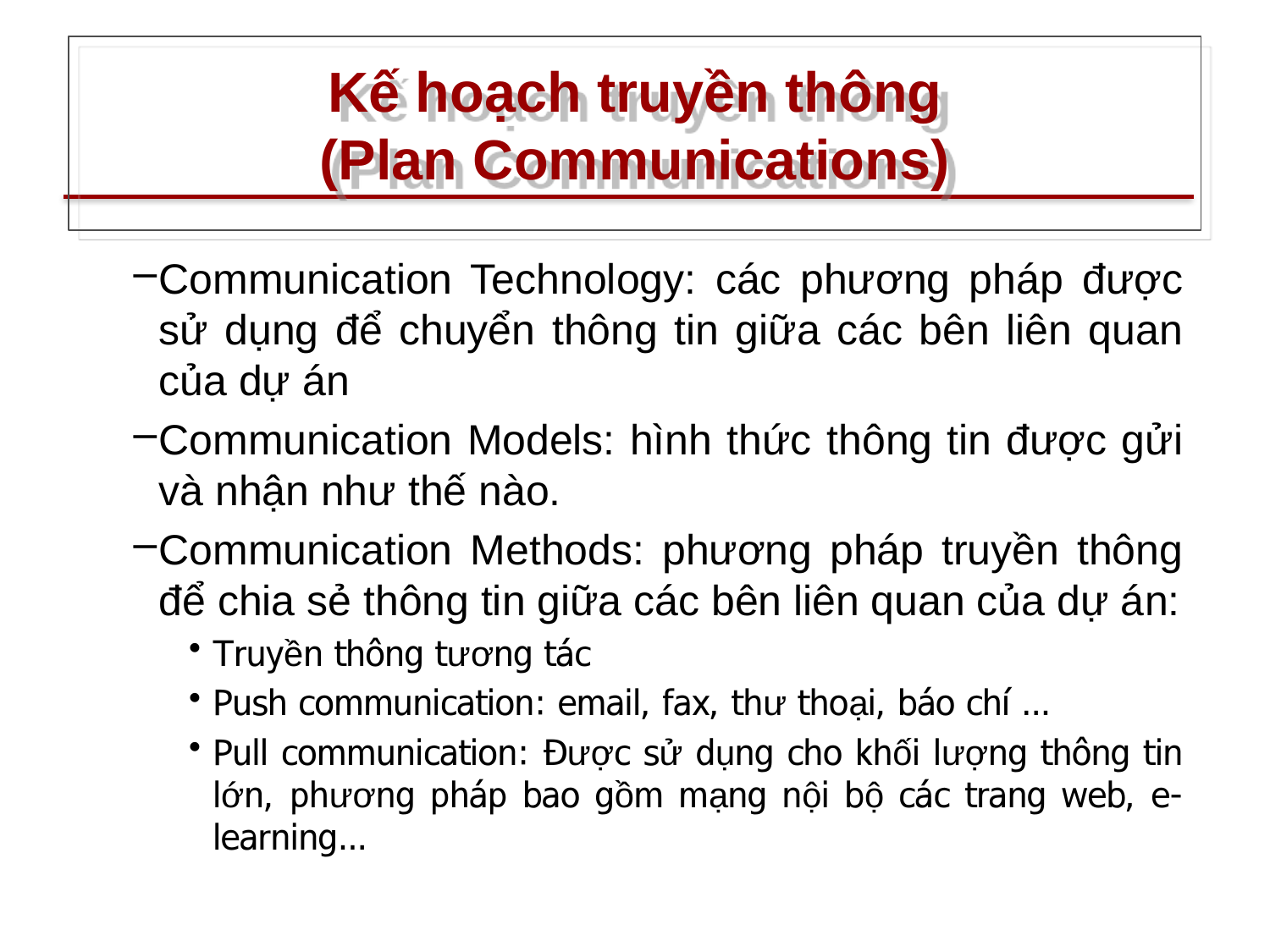

# Kế hoạch truyền thông (Plan Communications)
Communication Technology: các phương pháp được sử dụng để chuyển thông tin giữa các bên liên quan của dự án
Communication Models: hình thức thông tin được gửi và nhận như thế nào.
Communication Methods: phương pháp truyền thông để chia sẻ thông tin giữa các bên liên quan của dự án:
Truyền thông tương tác
Push communication: email, fax, thư thoại, báo chí …
Pull communication: Được sử dụng cho khối lượng thông tin lớn, phương pháp bao gồm mạng nội bộ các trang web, e-learning…